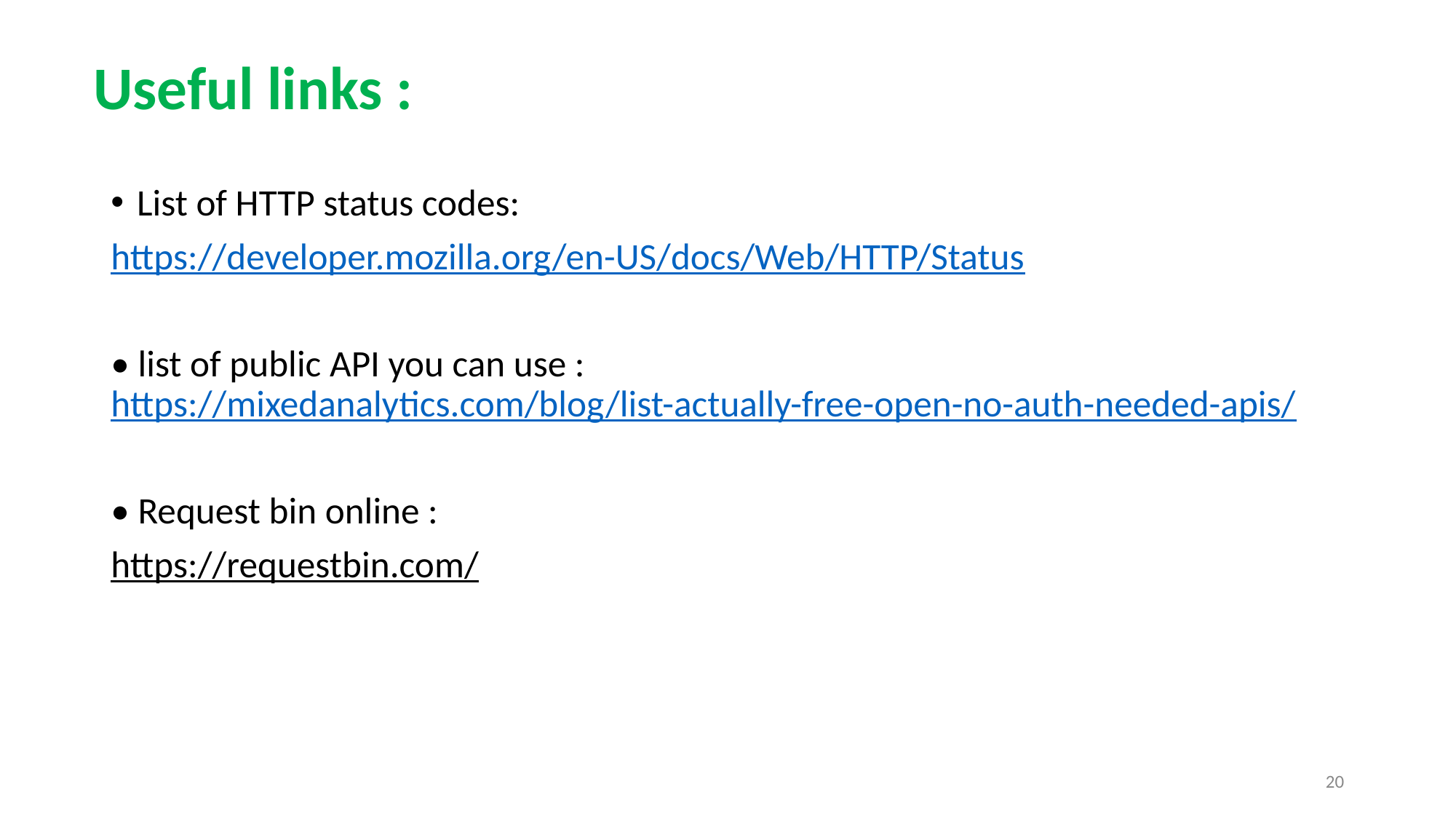

Useful links :
List of HTTP status codes:
https://developer.mozilla.org/en-US/docs/Web/HTTP/Status

• list of public API you can use :
https://mixedanalytics.com/blog/list-actually-free-open-no-auth-needed-apis/

• Request bin online :
https://requestbin.com/

20